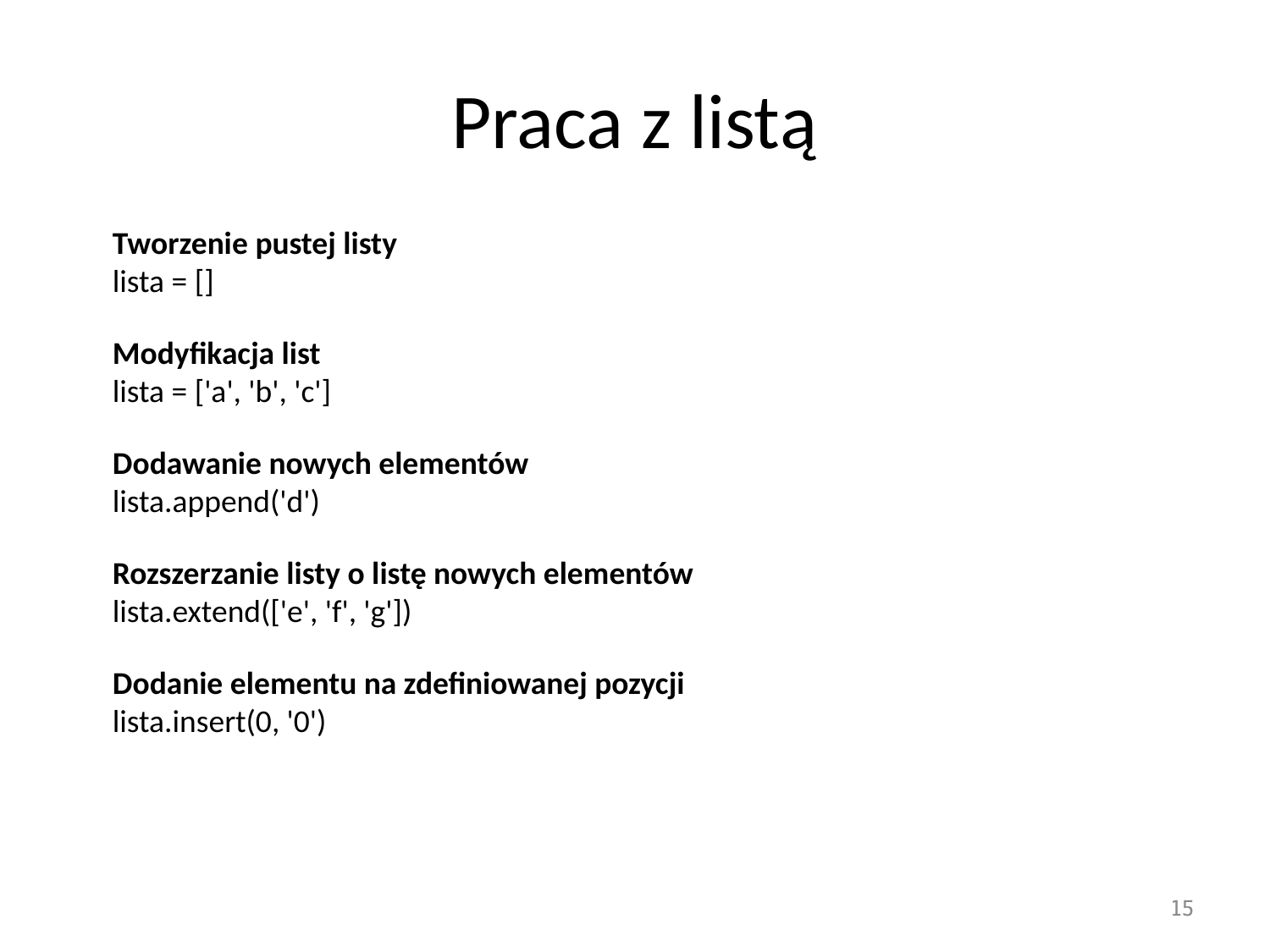

# Praca z listą
Tworzenie pustej listy
lista = []
Modyfikacja list
lista = ['a', 'b', 'c']
Dodawanie nowych elementów
lista.append('d')
Rozszerzanie listy o listę nowych elementów
lista.extend(['e', 'f', 'g'])
Dodanie elementu na zdefiniowanej pozycji
lista.insert(0, '0')
15